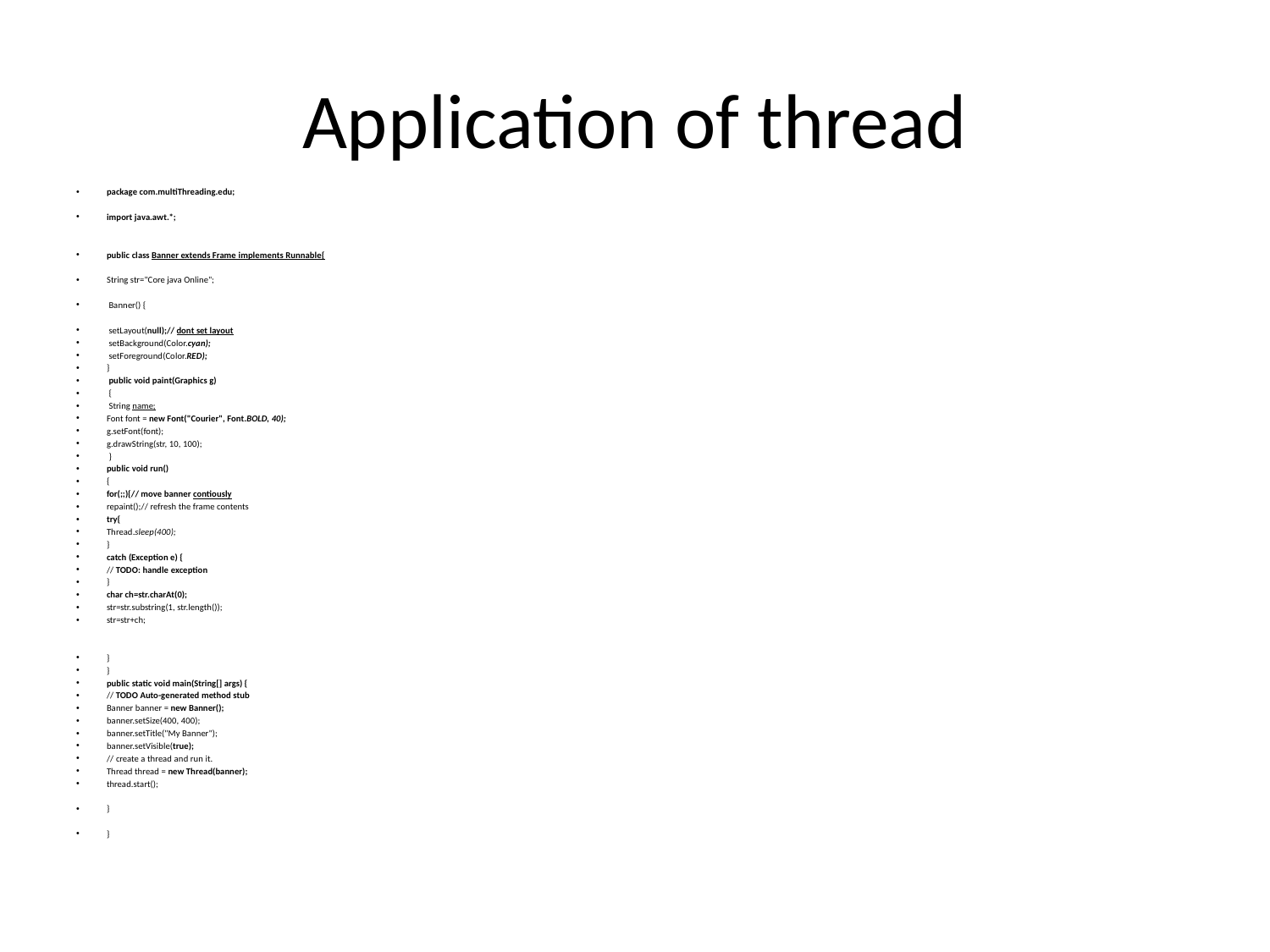

# Application of thread
package com.multiThreading.edu;

import java.awt.*;

public class Banner extends Frame implements Runnable{

String str="Core java Online";

 Banner() {

 setLayout(null);// dont set layout
 setBackground(Color.cyan);
 setForeground(Color.RED);
}
 public void paint(Graphics g)
 {
 String name;
Font font = new Font("Courier", Font.BOLD, 40);
g.setFont(font);
g.drawString(str, 10, 100);
 }
public void run()
{
for(;;){// move banner contiously
repaint();// refresh the frame contents
try{
Thread.sleep(400);
}
catch (Exception e) {
// TODO: handle exception
}
char ch=str.charAt(0);
str=str.substring(1, str.length());
str=str+ch;

}
}
public static void main(String[] args) {
// TODO Auto-generated method stub
Banner banner = new Banner();
banner.setSize(400, 400);
banner.setTitle("My Banner");
banner.setVisible(true);
// create a thread and run it.
Thread thread = new Thread(banner);
thread.start();

}

}